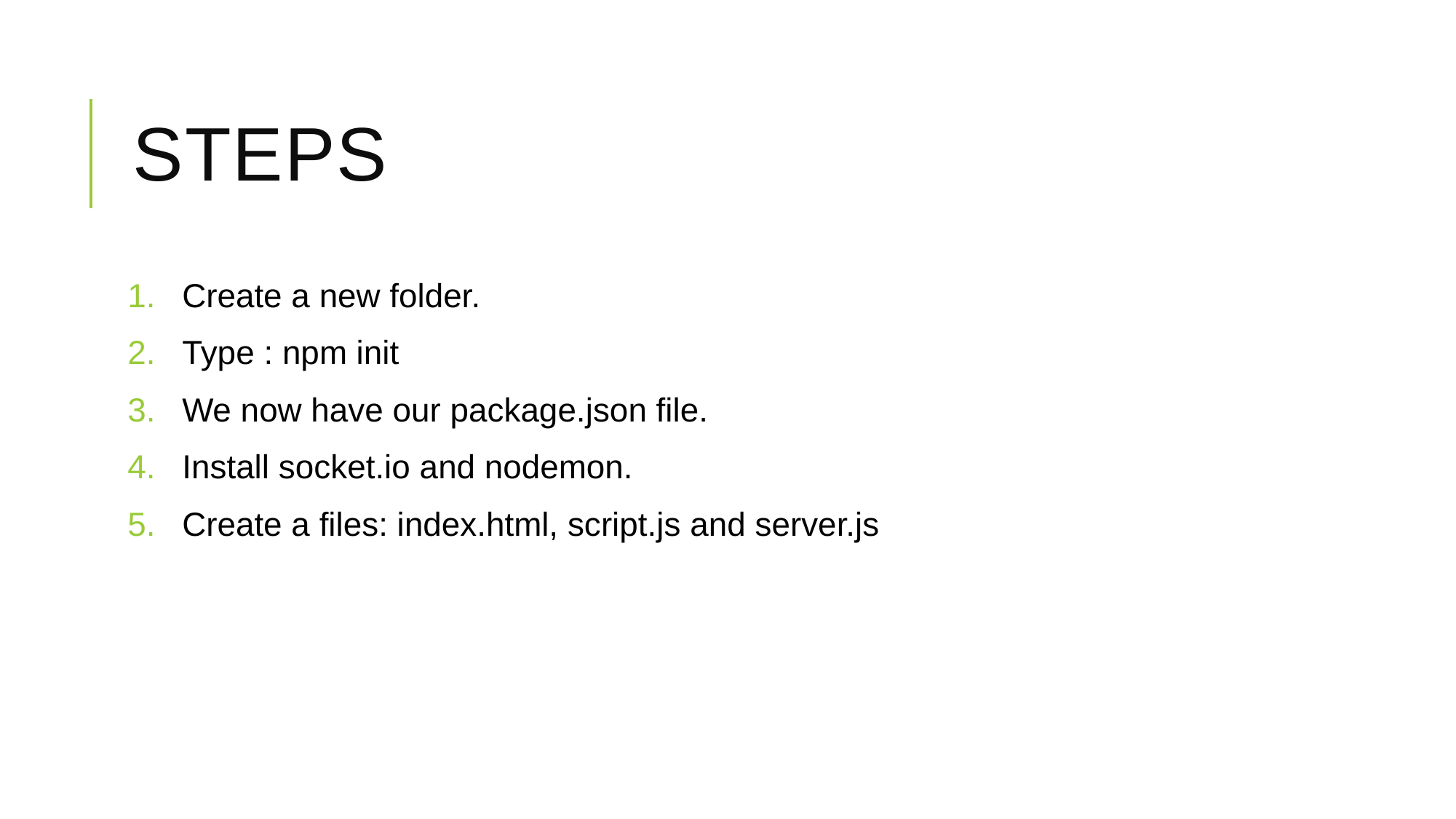

# Steps
Create a new folder.
Type : npm init
We now have our package.json file.
Install socket.io and nodemon.
Create a files: index.html, script.js and server.js